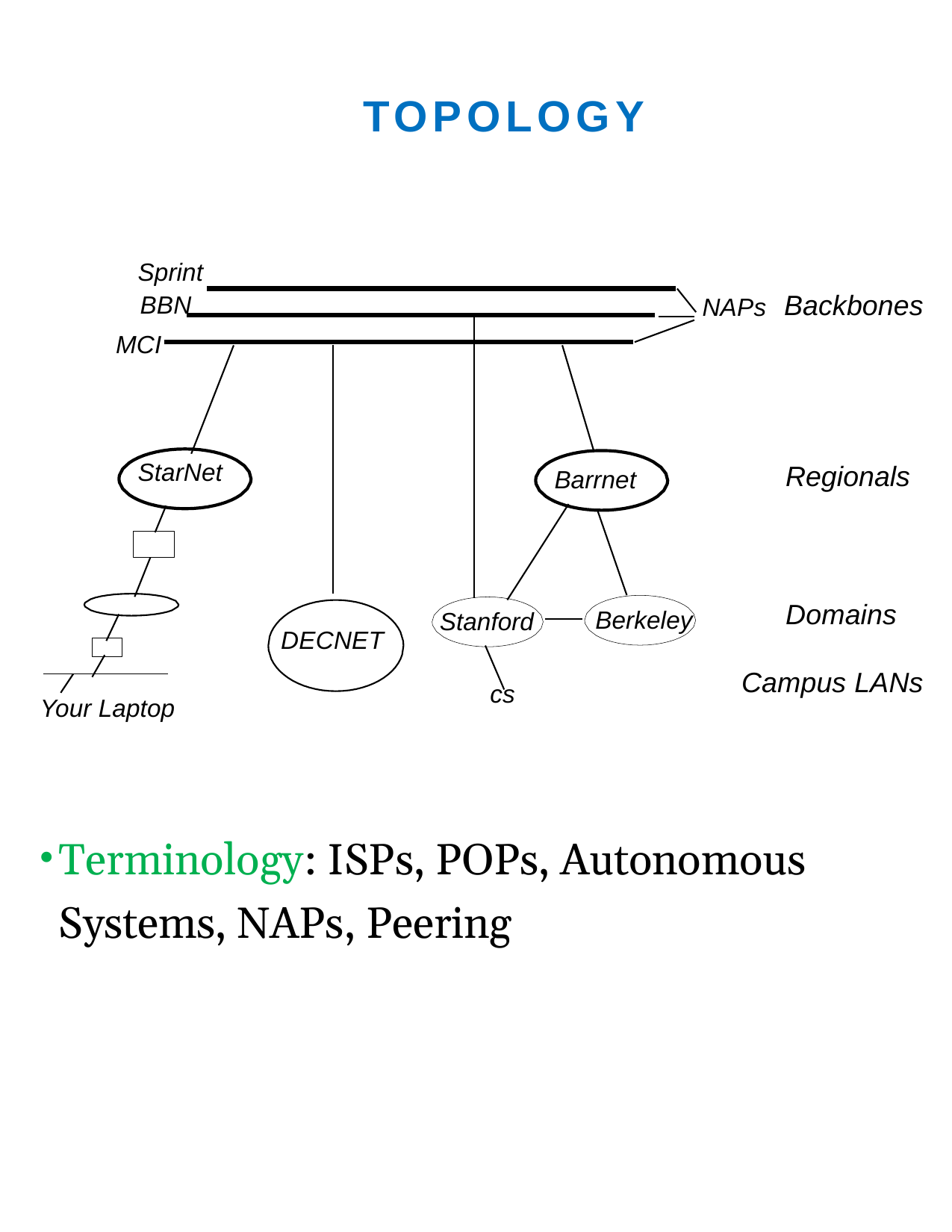

TOPOLOGY
Sprint  BBN
Backbones

NAPs

MCI

StarNet
Regionals
Barrnet

Domains

Berkeley
Stanford

DECNET

Campus LANs

cs
Your Laptop
Terminology: ISPs, POPs, Autonomous Systems, NAPs, Peering